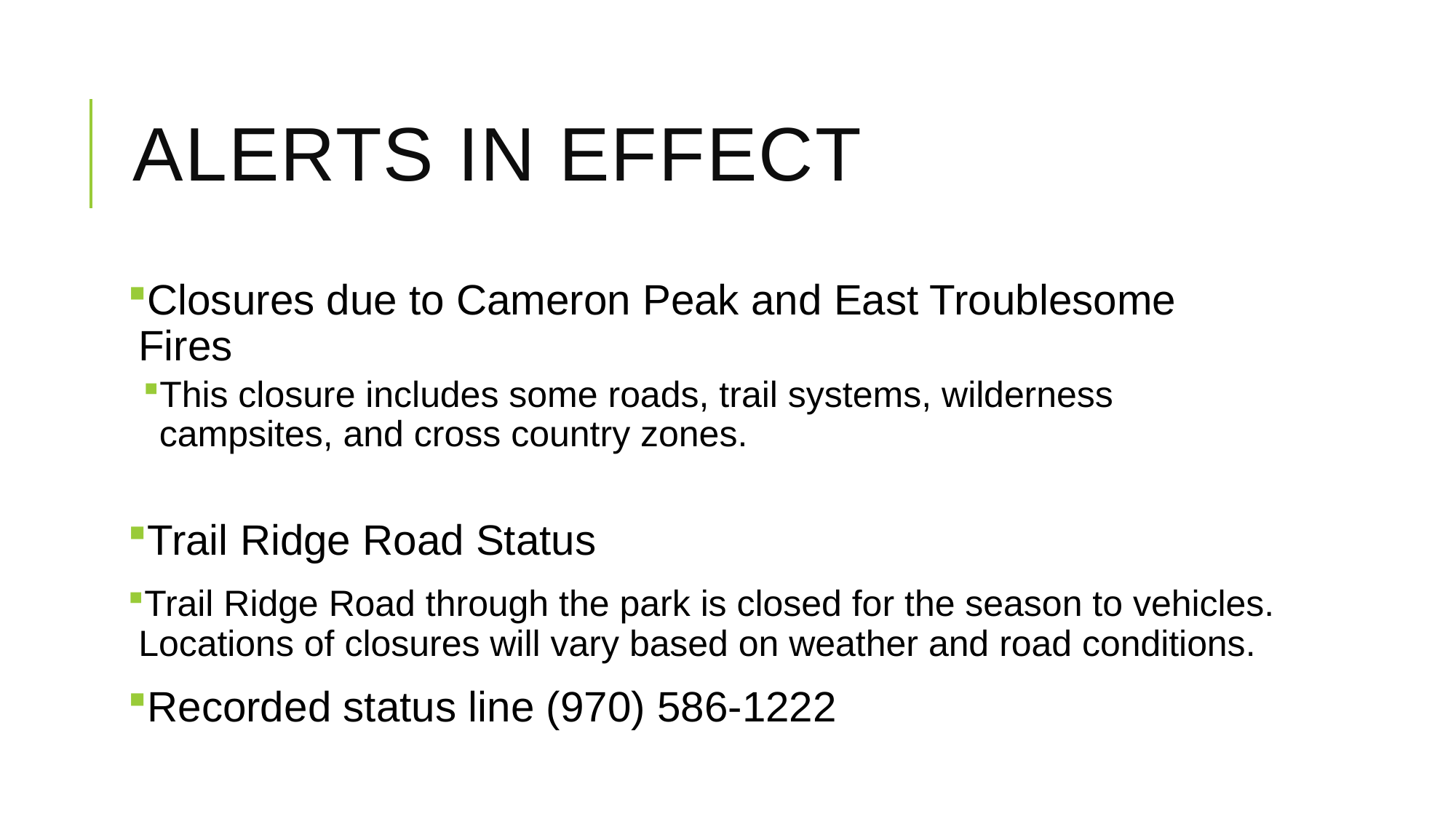

# Alerts in Effect
Closures due to Cameron Peak and East Troublesome Fires
This closure includes some roads, trail systems, wilderness campsites, and cross country zones.
Trail Ridge Road Status
Trail Ridge Road through the park is closed for the season to vehicles. Locations of closures will vary based on weather and road conditions.
Recorded status line (970) 586-1222